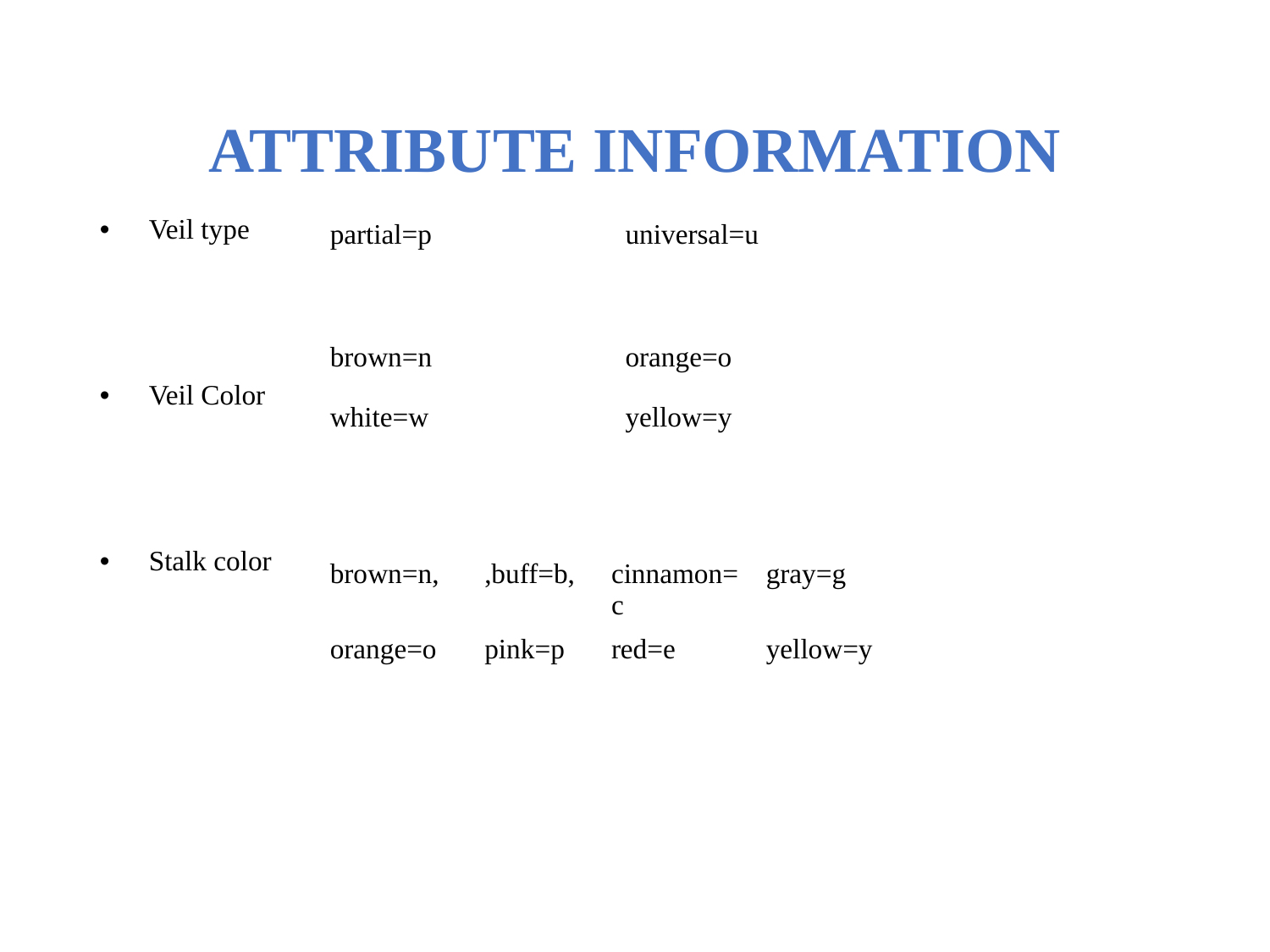

ATTRIBUTE INFORMATION
Veil type

Veil Color

Stalk color

| partial=p | universal=u |
| --- | --- |
| brown=n | orange=o |
| --- | --- |
| white=w | yellow=y |
| brown=n, | ,buff=b, | cinnamon=c | gray=g |
| --- | --- | --- | --- |
| orange=o | pink=p | red=e | yellow=y |